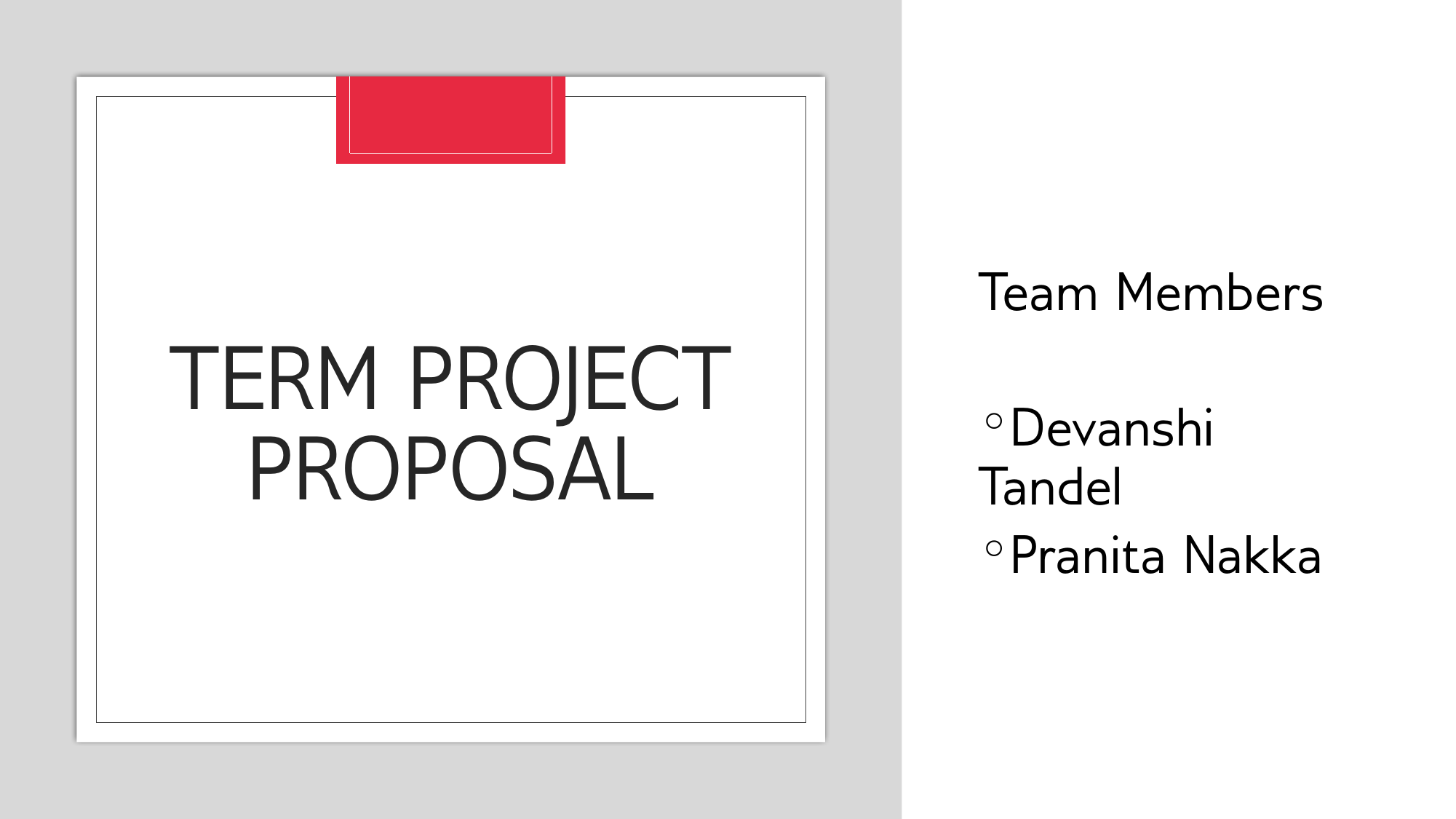

# TERM PROJECT PROPOSAL
Team Members

Devanshi Tandel
Pranita Nakka